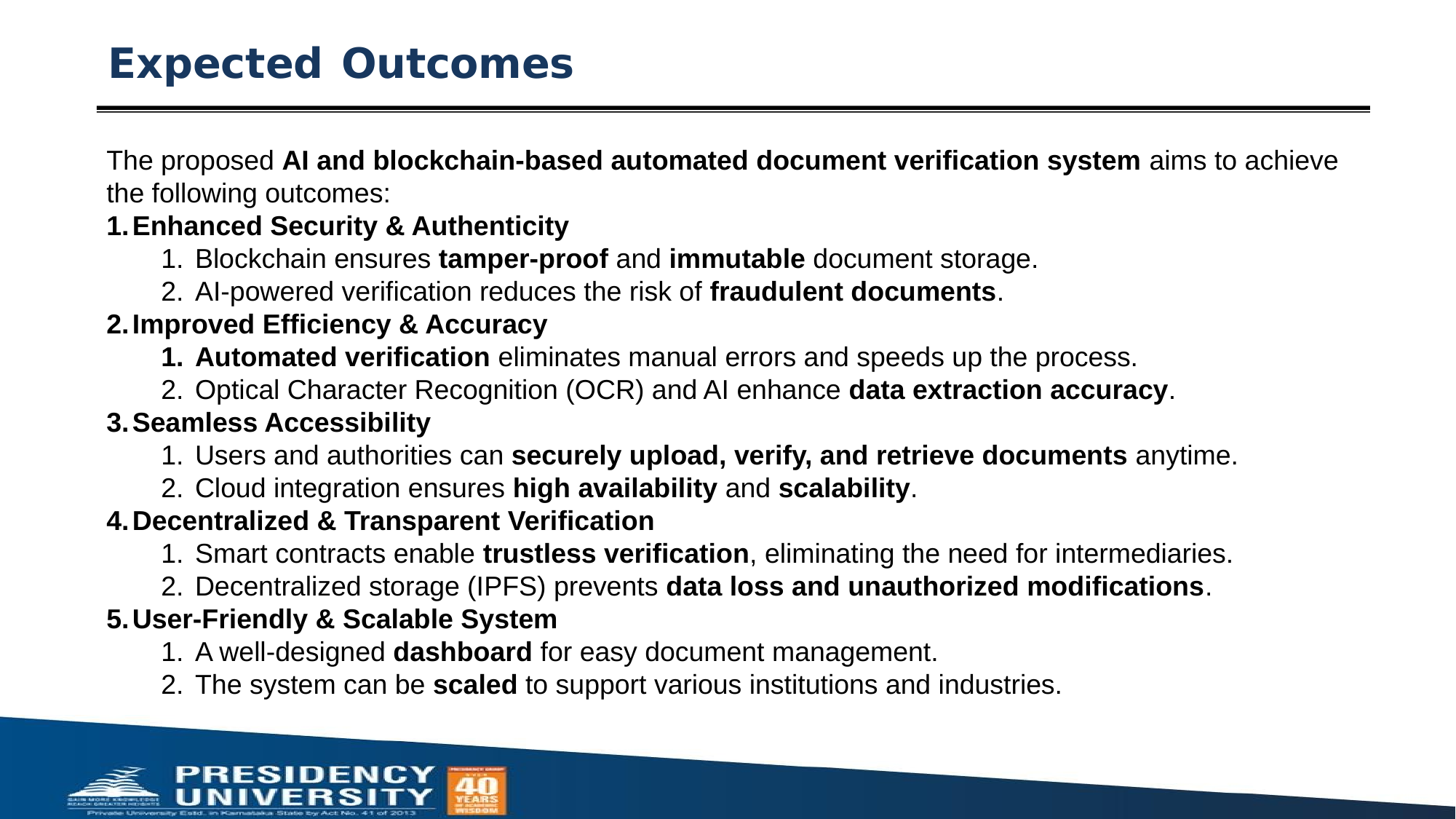

# Expected Outcomes
The proposed AI and blockchain-based automated document verification system aims to achieve the following outcomes:
Enhanced Security & Authenticity
Blockchain ensures tamper-proof and immutable document storage.
AI-powered verification reduces the risk of fraudulent documents.
Improved Efficiency & Accuracy
Automated verification eliminates manual errors and speeds up the process.
Optical Character Recognition (OCR) and AI enhance data extraction accuracy.
Seamless Accessibility
Users and authorities can securely upload, verify, and retrieve documents anytime.
Cloud integration ensures high availability and scalability.
Decentralized & Transparent Verification
Smart contracts enable trustless verification, eliminating the need for intermediaries.
Decentralized storage (IPFS) prevents data loss and unauthorized modifications.
User-Friendly & Scalable System
A well-designed dashboard for easy document management.
The system can be scaled to support various institutions and industries.